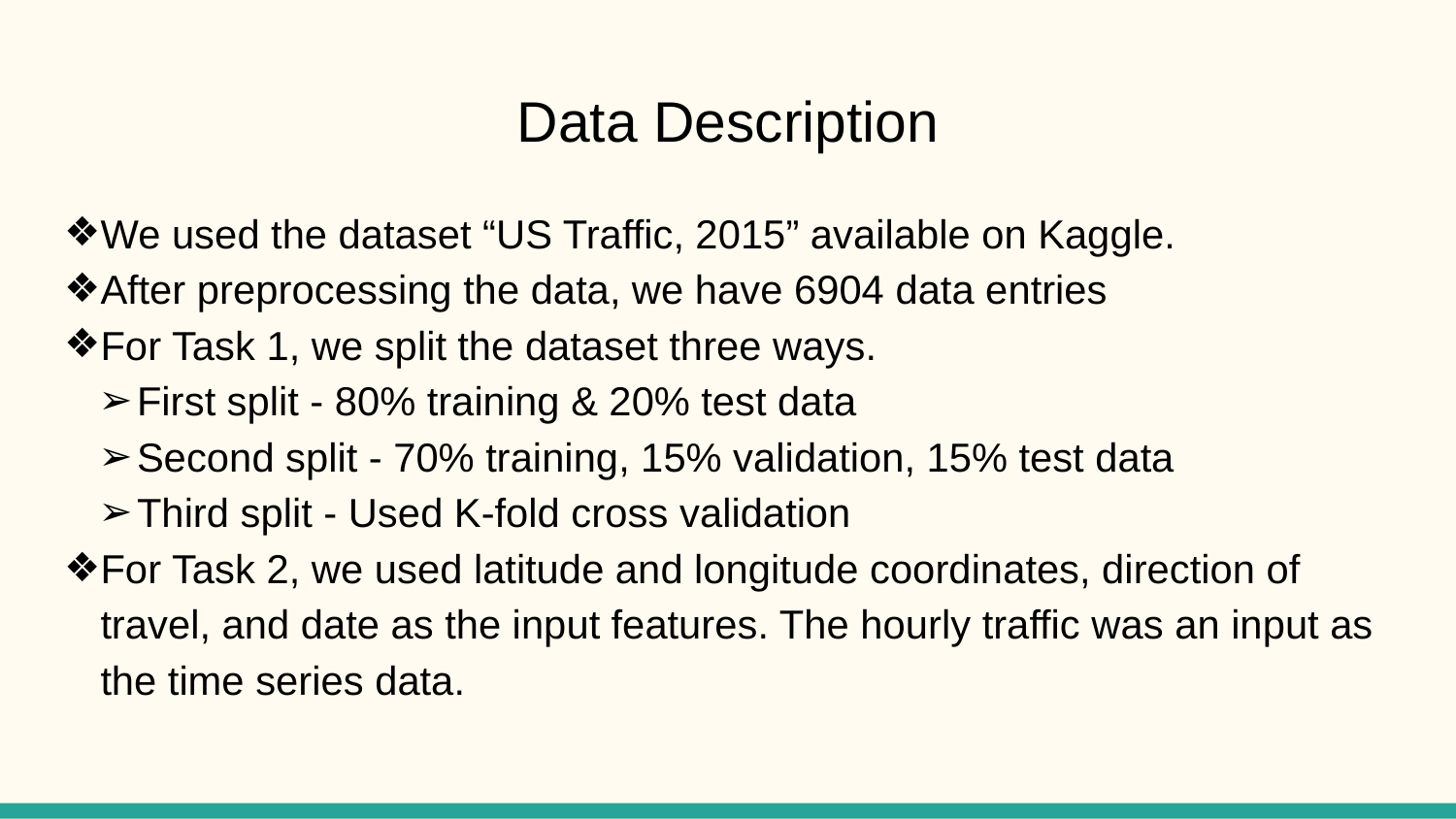

# Data Description
We used the dataset “US Traffic, 2015” available on Kaggle.
After preprocessing the data, we have 6904 data entries
For Task 1, we split the dataset three ways.
First split - 80% training & 20% test data
Second split - 70% training, 15% validation, 15% test data
Third split - Used K-fold cross validation
For Task 2, we used latitude and longitude coordinates, direction of travel, and date as the input features. The hourly traffic was an input as the time series data.